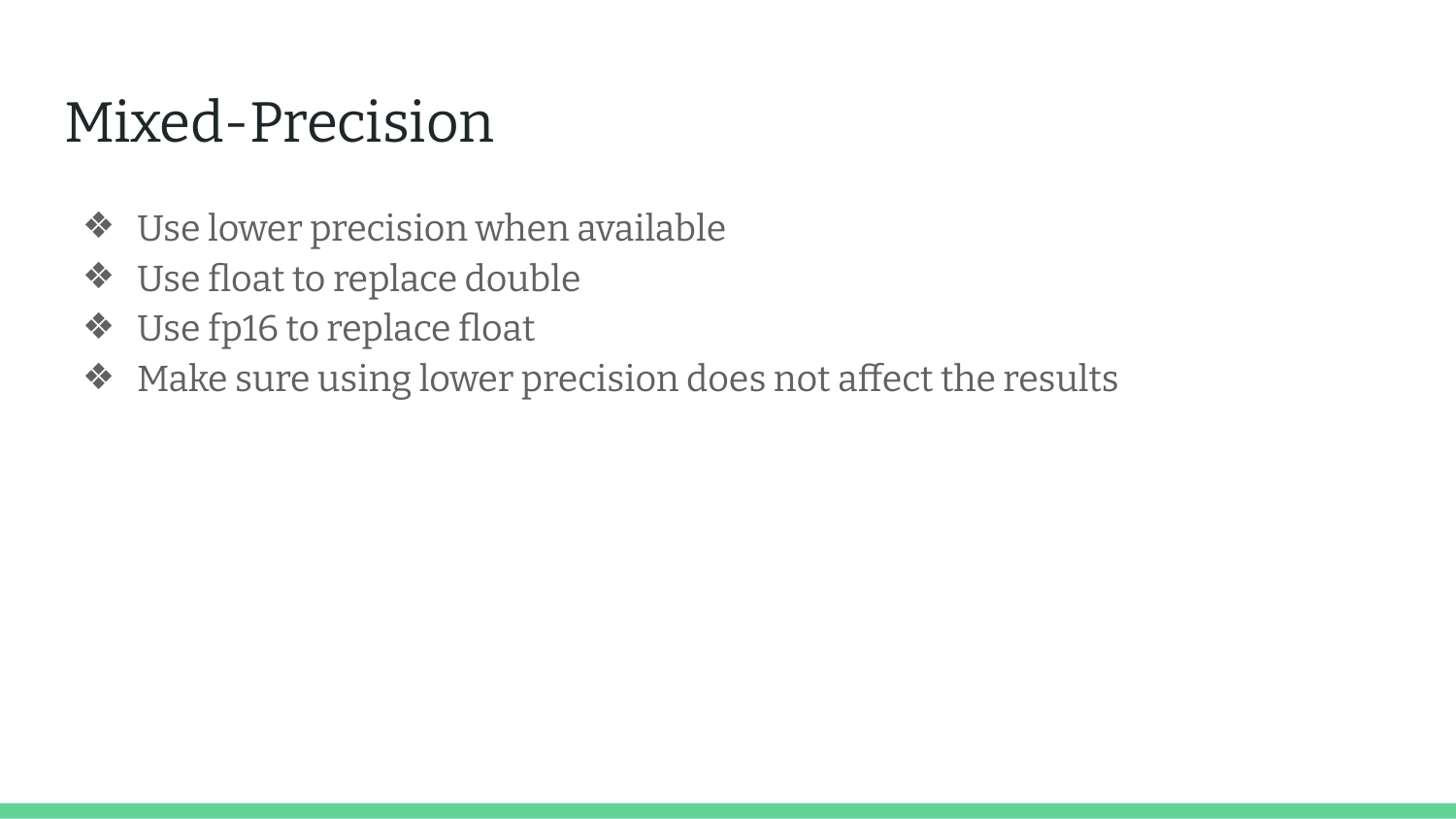

# Mixed-Precision
Use lower precision when available
Use float to replace double
Use fp16 to replace float
Make sure using lower precision does not affect the results